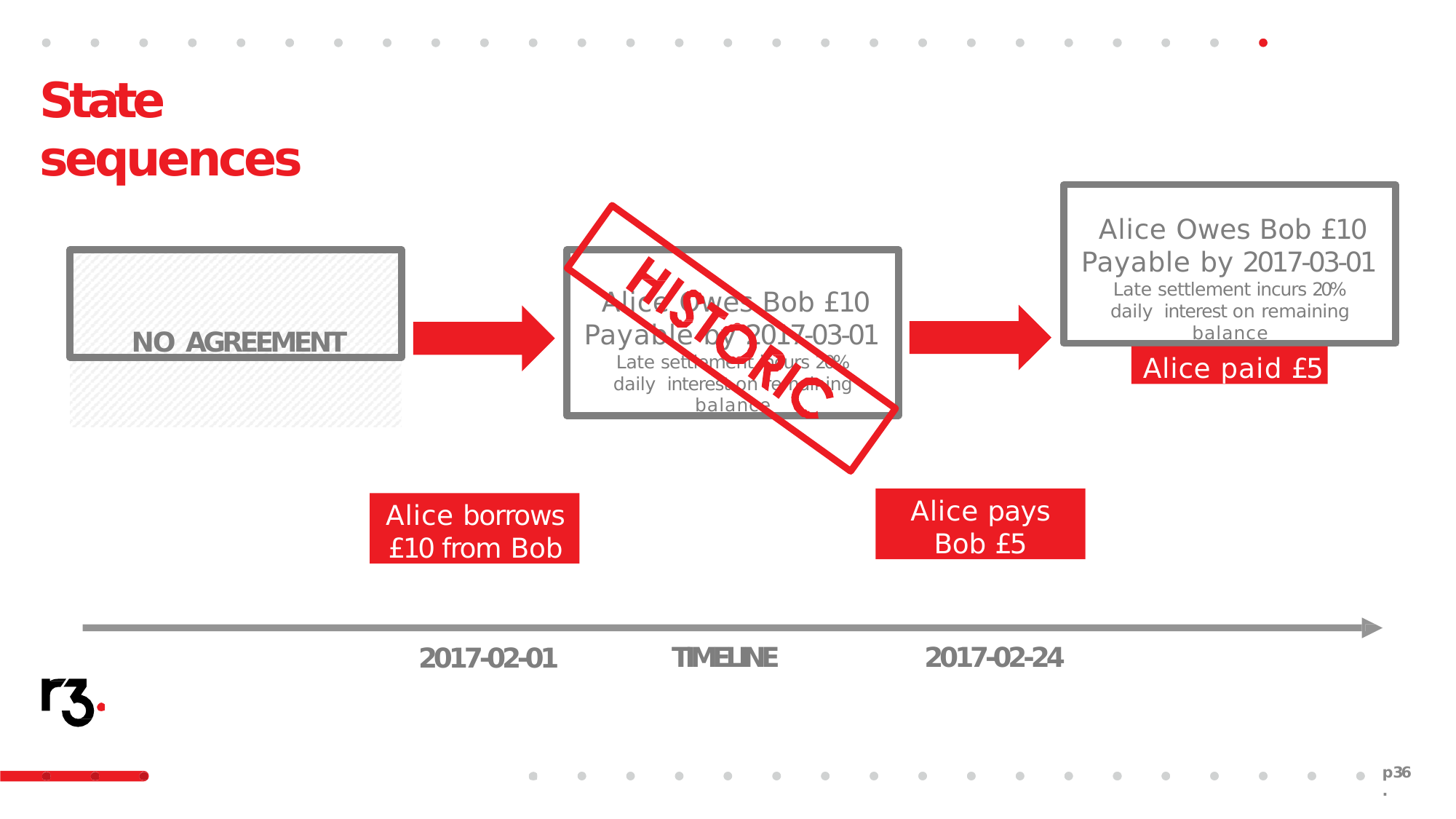

# State sequences
Alice Owes Bob £10
Payable by 2017-03-01
Late settlement incurs 20% daily  interest on remaining balance

Alice Owes Bob £10
Payable by 2017-03-01
Late settlement incurs 20% daily  interest on remaining balance

NO AGREEMENT

Alice paid £5
Alice pays
Bob £5
Alice borrows
£10 from Bob

TIMELINE
2017-02-24
2017-02-01
p36.